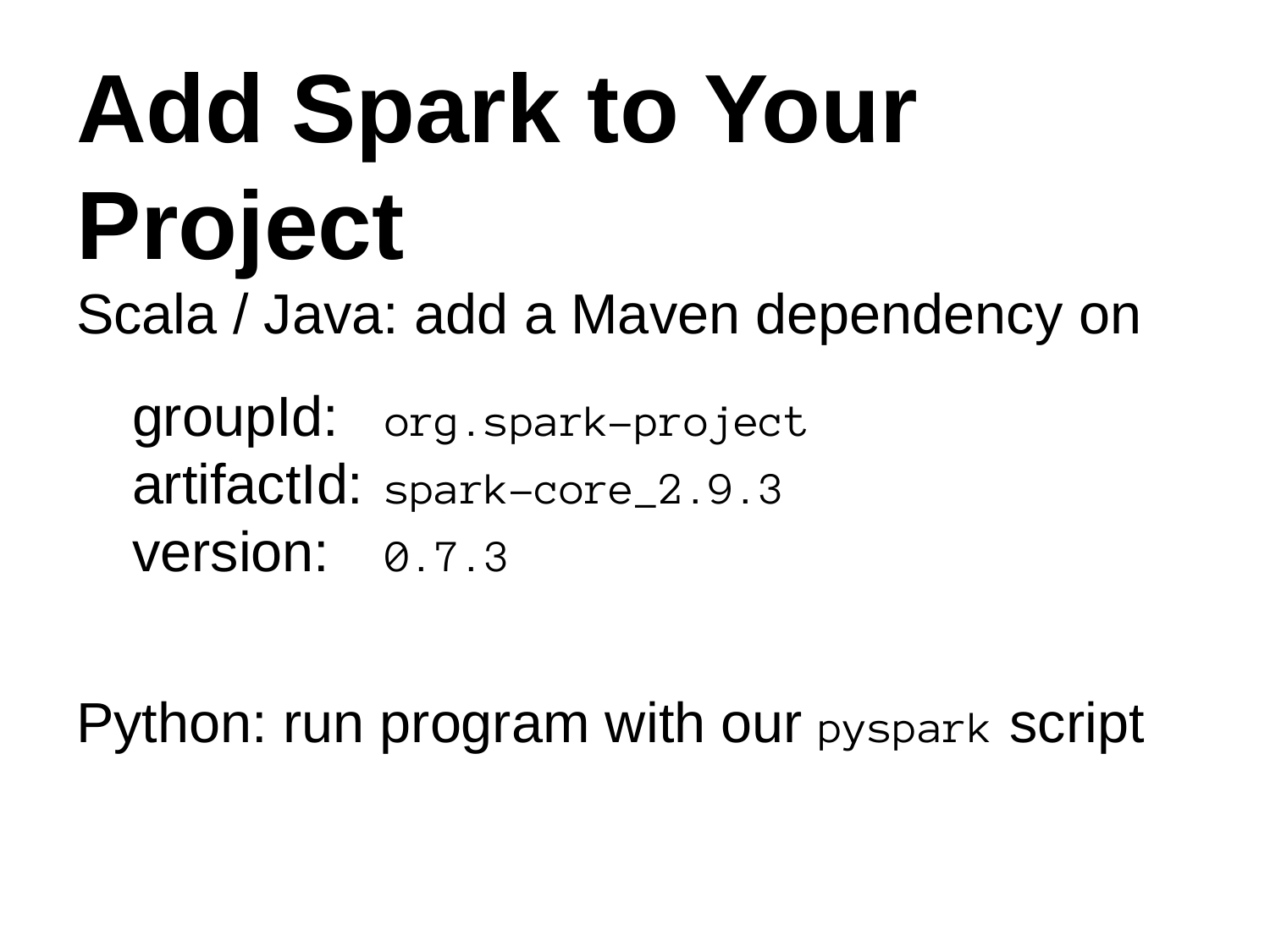

# Add Spark to Your Project
Scala / Java: add a Maven dependency on
groupId:   	org.spark-project
artifactId:	spark-core_2.9.3
version:   	0.7.3
Python: run program with our pyspark script